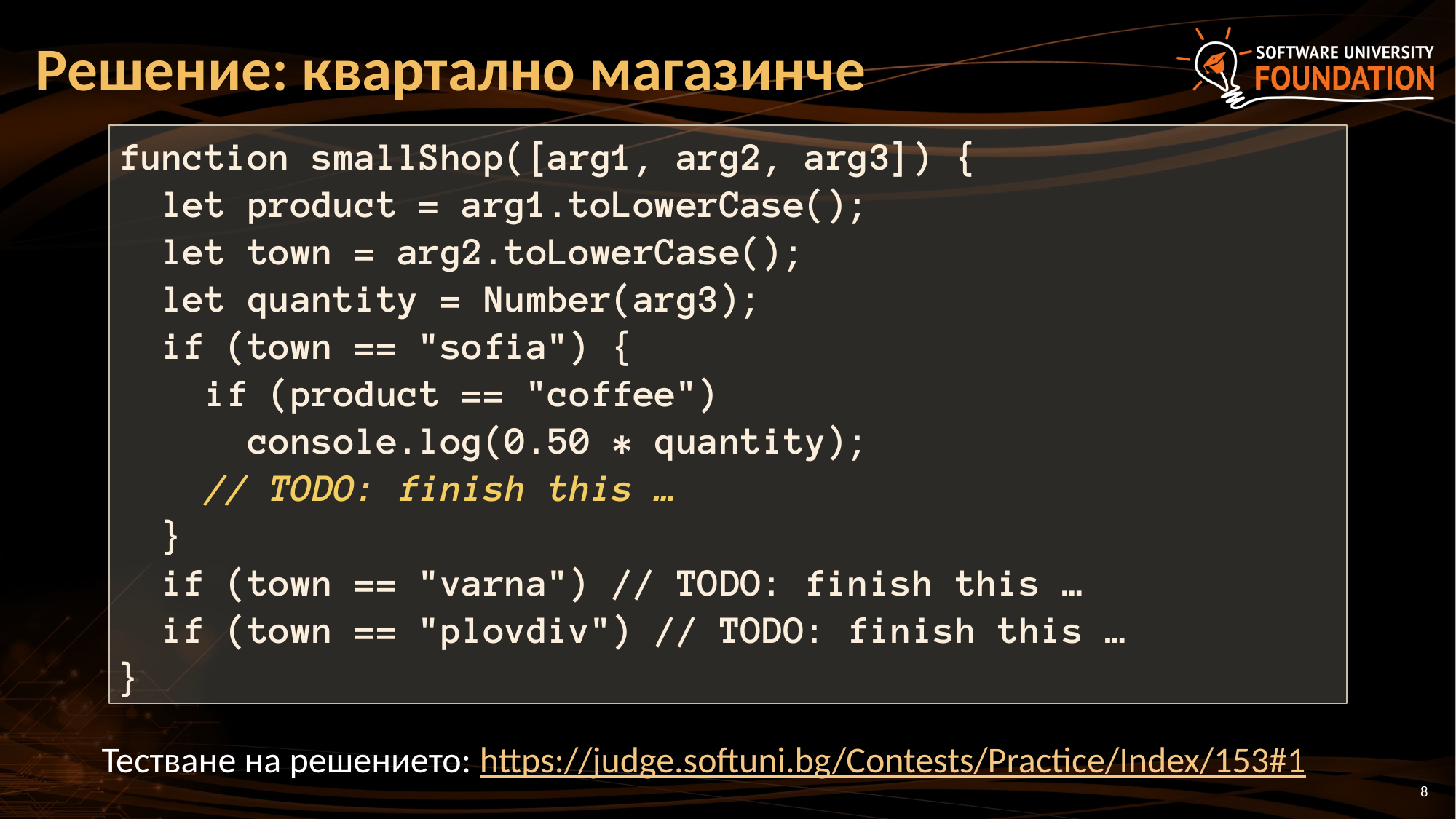

# Решение: квартално магазинче
function smallShop([arg1, arg2, arg3]) {
  let product = arg1.toLowerCase();
  let town = arg2.toLowerCase();
  let quantity = Number(arg3);
  if (town == "sofia") {
    if (product == "coffee")
      console.log(0.50 * quantity);
    // TODO: finish this …
  }
  if (town == "varna") // TODO: finish this …
  if (town == "plovdiv") // TODO: finish this …
}
Тестване на решението: https://judge.softuni.bg/Contests/Practice/Index/153#1
8